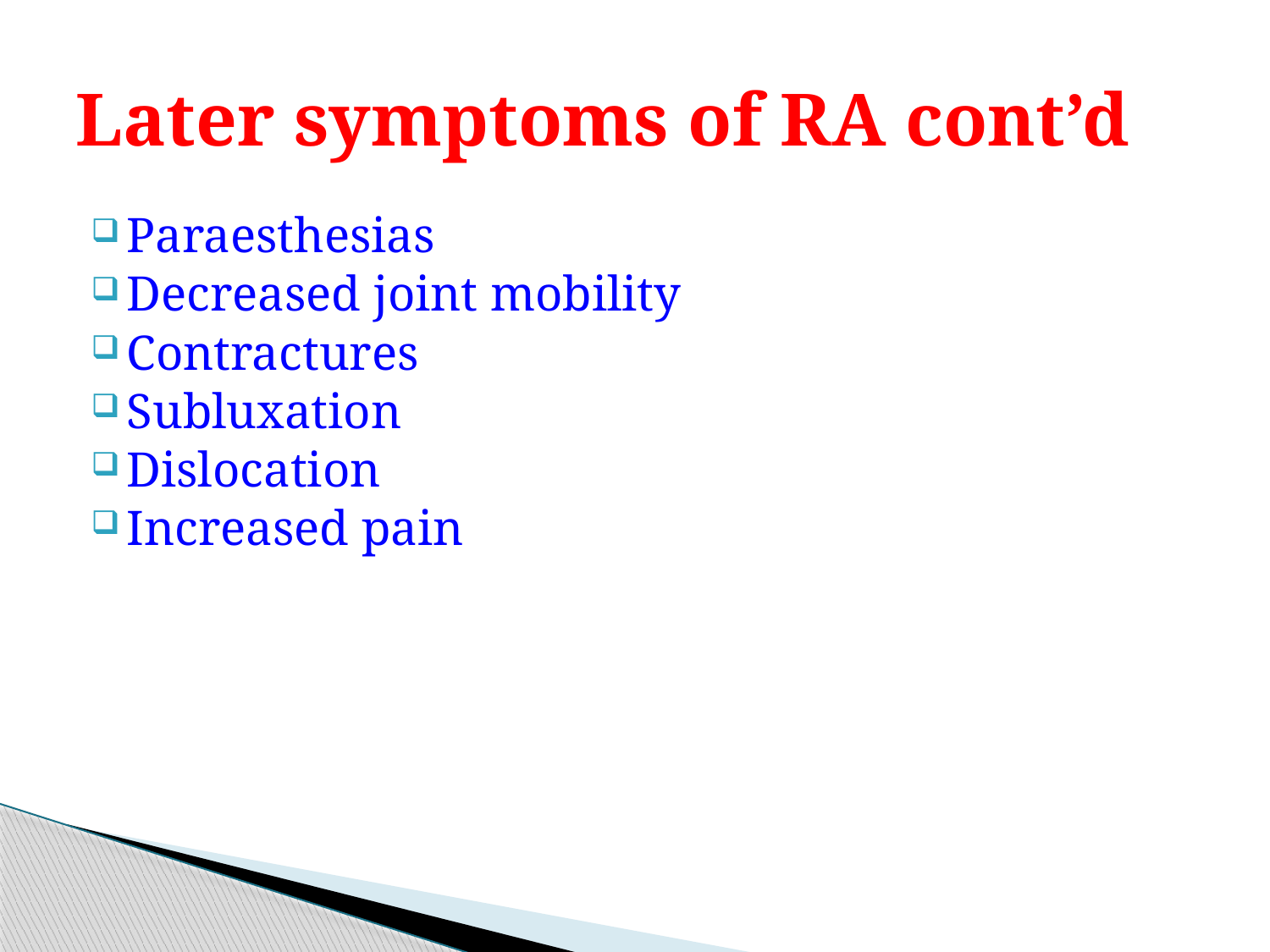

# Later symptoms of RA cont’d
Paraesthesias
Decreased joint mobility
Contractures
Subluxation
Dislocation
Increased pain